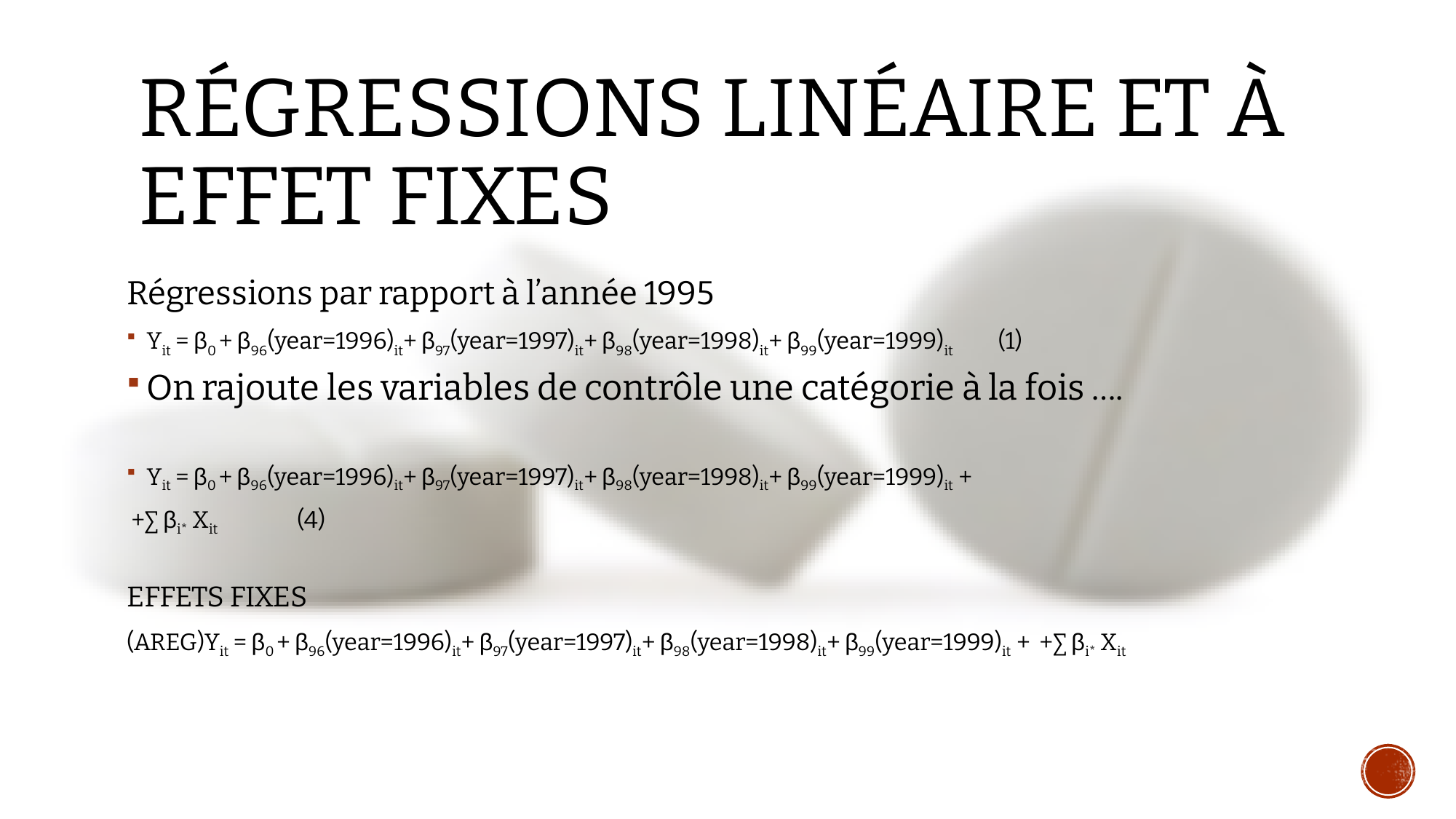

# Régressions Linéaire et à effet fixes

Régressions par rapport à l’année 1995
Yit = β0 + β96(year=1996)it+ β97(year=1997)it+ β98(year=1998)it+ β99(year=1999)it   	(1)
On rajoute les variables de contrôle une catégorie à la fois ….

Yit = β0 + β96(year=1996)it+ β97(year=1997)it+ β98(year=1998)it+ β99(year=1999)it  +
 +∑ βi* Xit   									(4)

EFFETS FIXES
(AREG)Yit = β0 + β96(year=1996)it+ β97(year=1997)it+ β98(year=1998)it+ β99(year=1999)it  +  +∑ βi* Xit